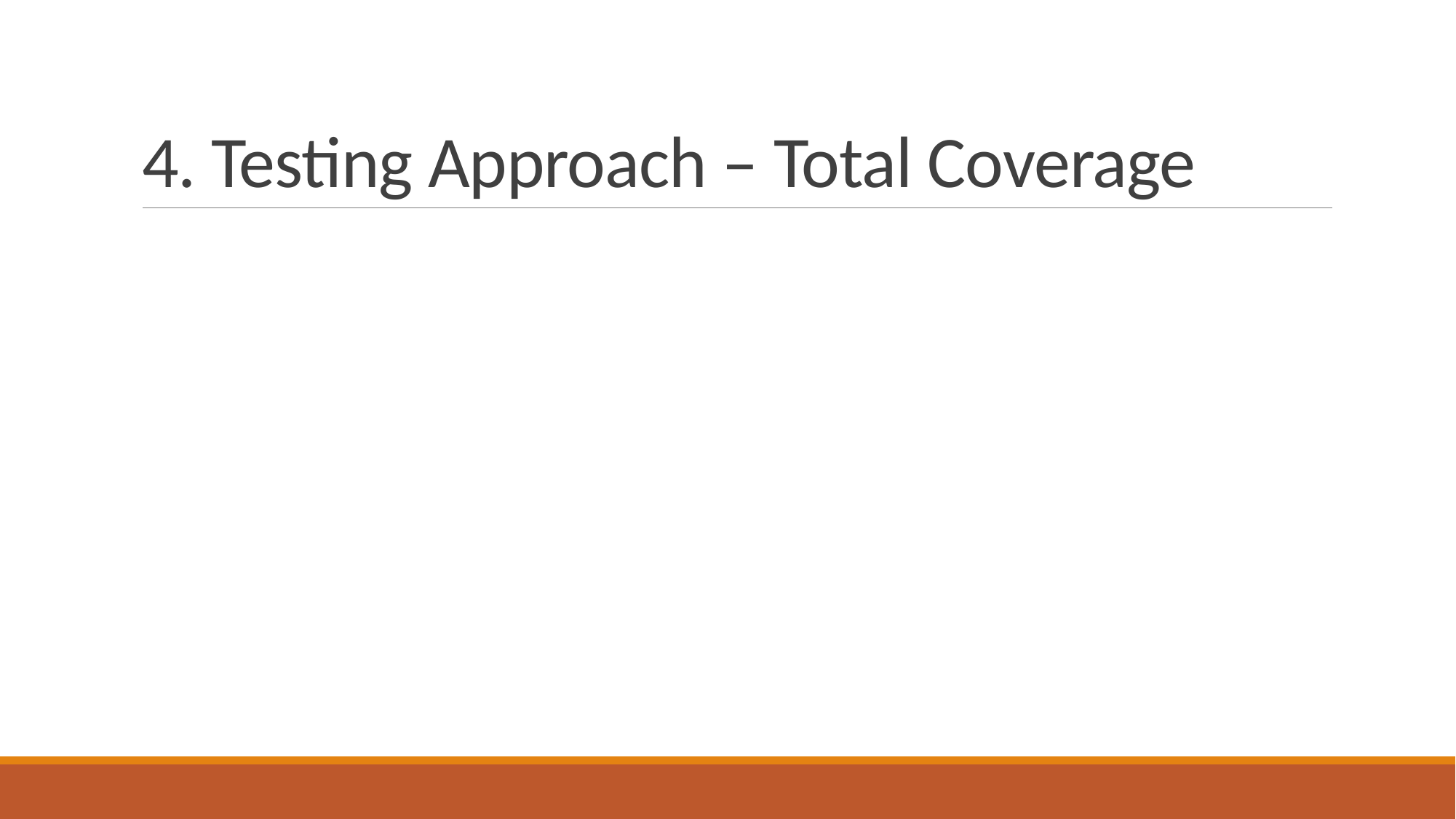

# 4. Testing Approach – Total Coverage